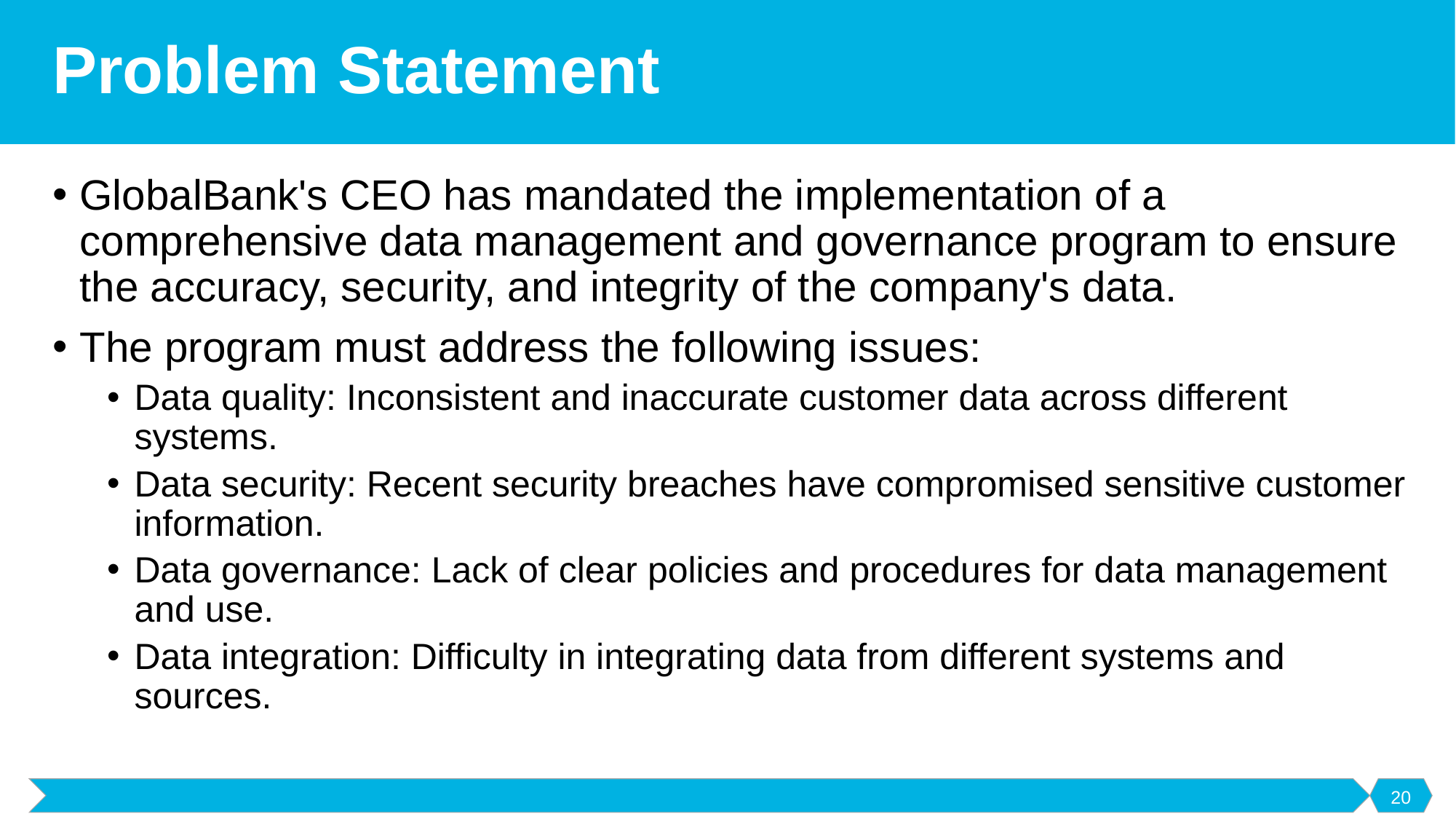

# Problem Statement
GlobalBank's CEO has mandated the implementation of a comprehensive data management and governance program to ensure the accuracy, security, and integrity of the company's data.
The program must address the following issues:
Data quality: Inconsistent and inaccurate customer data across different systems.
Data security: Recent security breaches have compromised sensitive customer information.
Data governance: Lack of clear policies and procedures for data management and use.
Data integration: Difficulty in integrating data from different systems and sources.
20